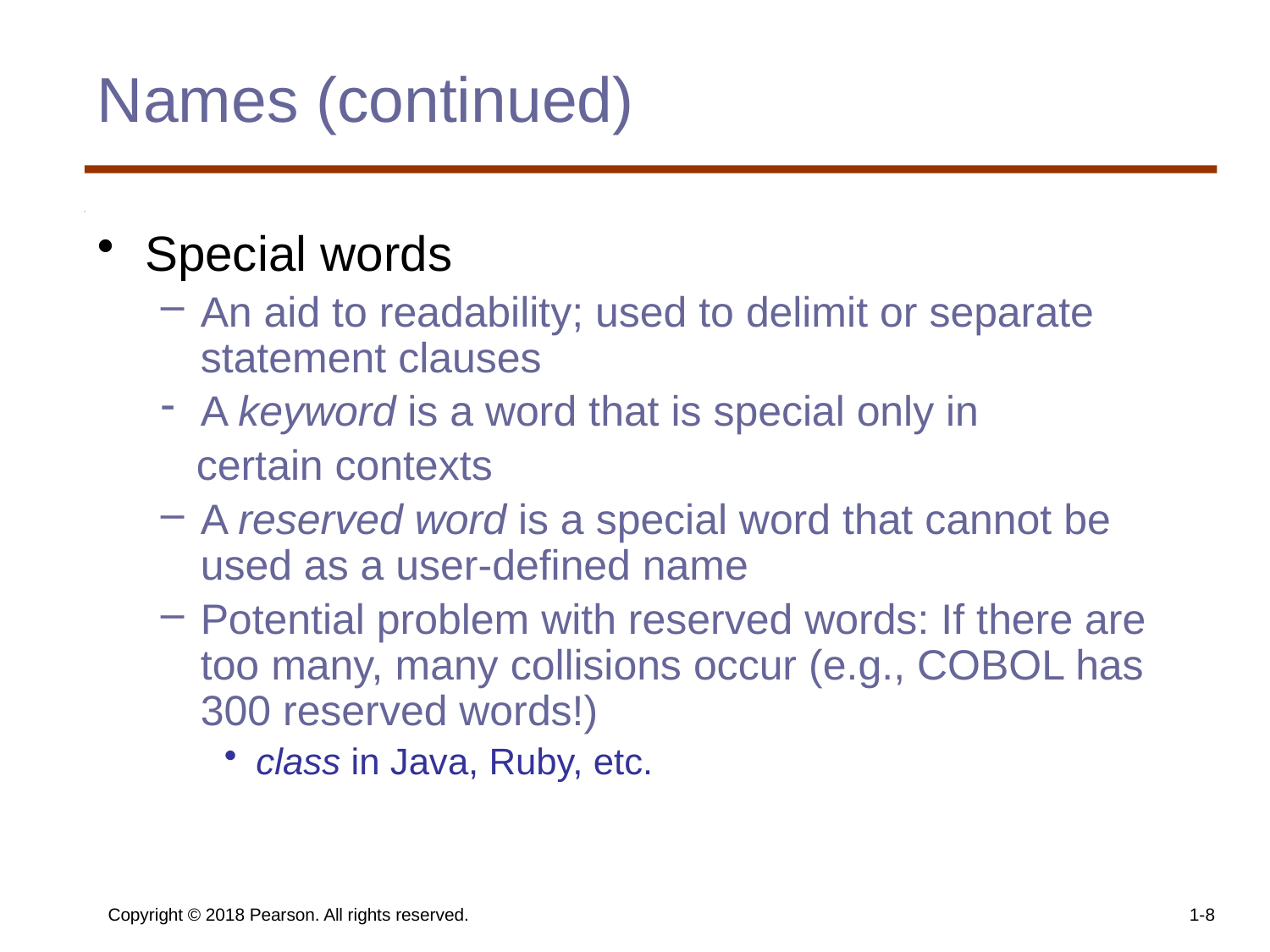

# Names (continued)
Special words
An aid to readability; used to delimit or separate statement clauses
A keyword is a word that is special only in
   certain contexts
A reserved word is a special word that cannot be used as a user-defined name
Potential problem with reserved words: If there are too many, many collisions occur (e.g., COBOL has 300 reserved words!)
class in Java, Ruby, etc.
Copyright © 2018 Pearson. All rights reserved.
1-8